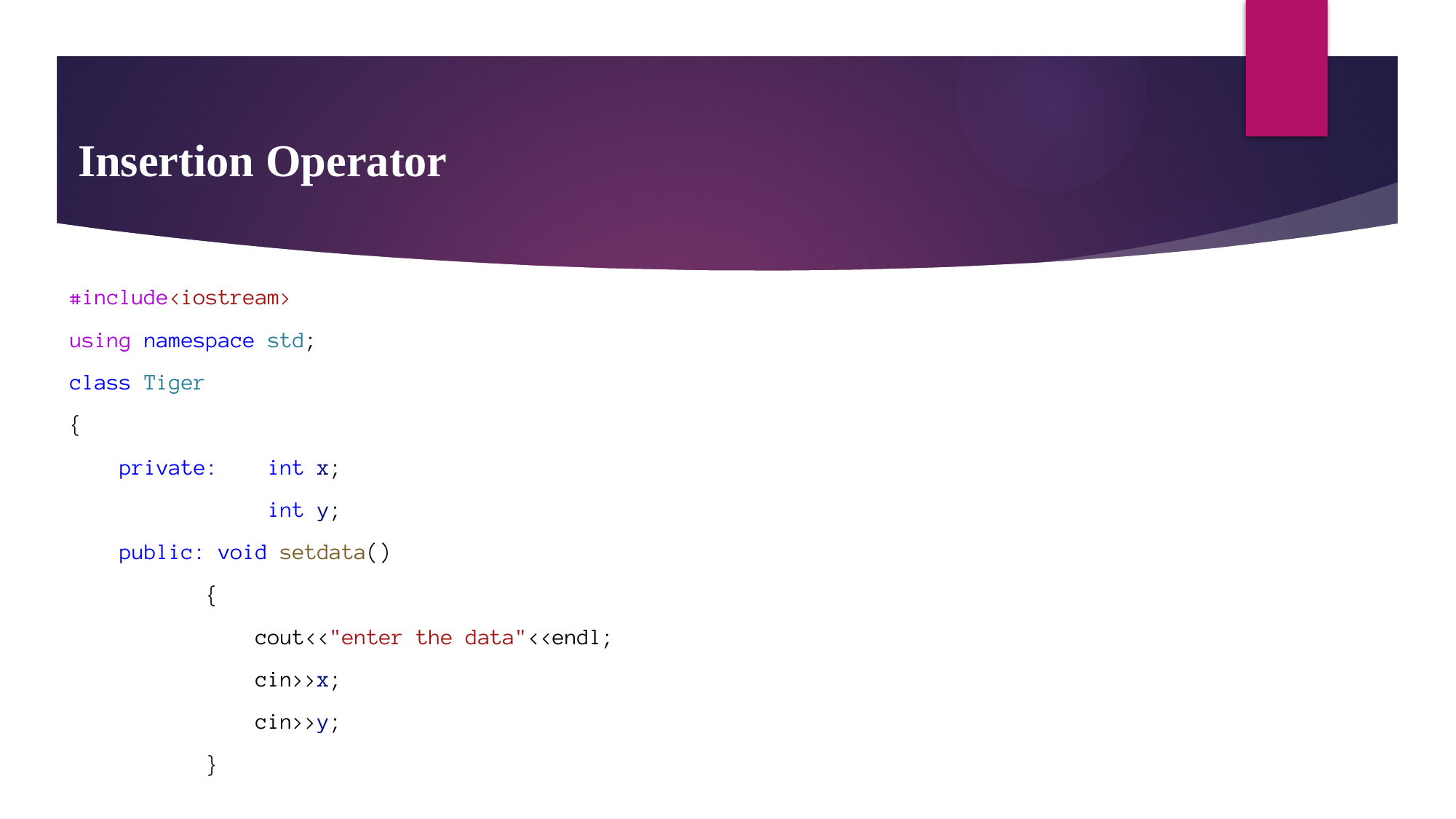

# Insertion Operator
#include<iostream>
using namespace std;
class Tiger
{
    private:    int x;
                int y;
    public: void setdata()
           {
               cout<<"enter the data"<<endl;
               cin>>x;
               cin>>y;
           }